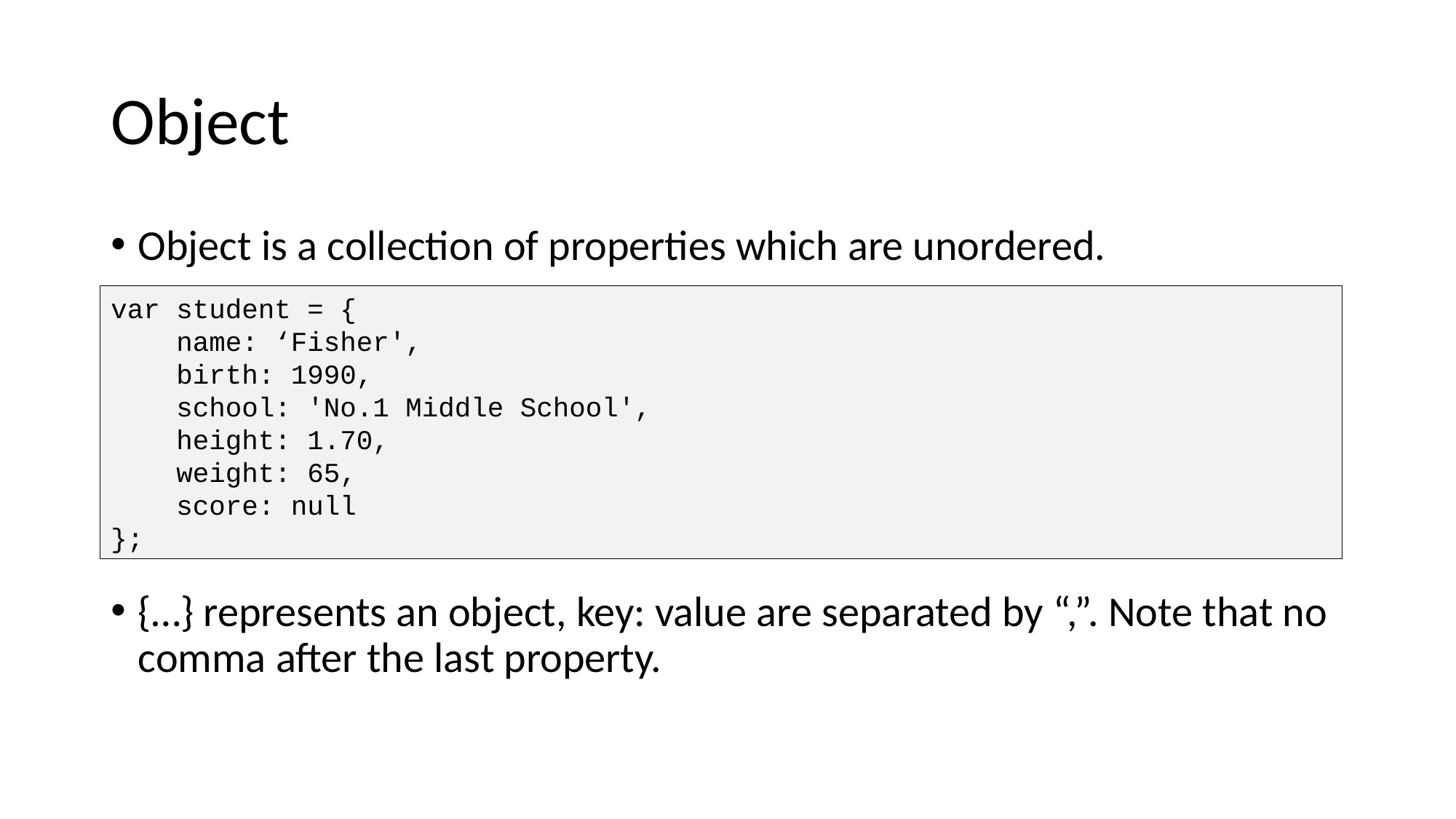

# Object
Object is a collection of properties which are unordered.

{…} represents an object, key: value are separated by “,”. Note that no comma after the last property.
var student = {
    name: ‘Fisher',
    birth: 1990,
    school: 'No.1 Middle School',
    height: 1.70,
    weight: 65,
    score: null
};